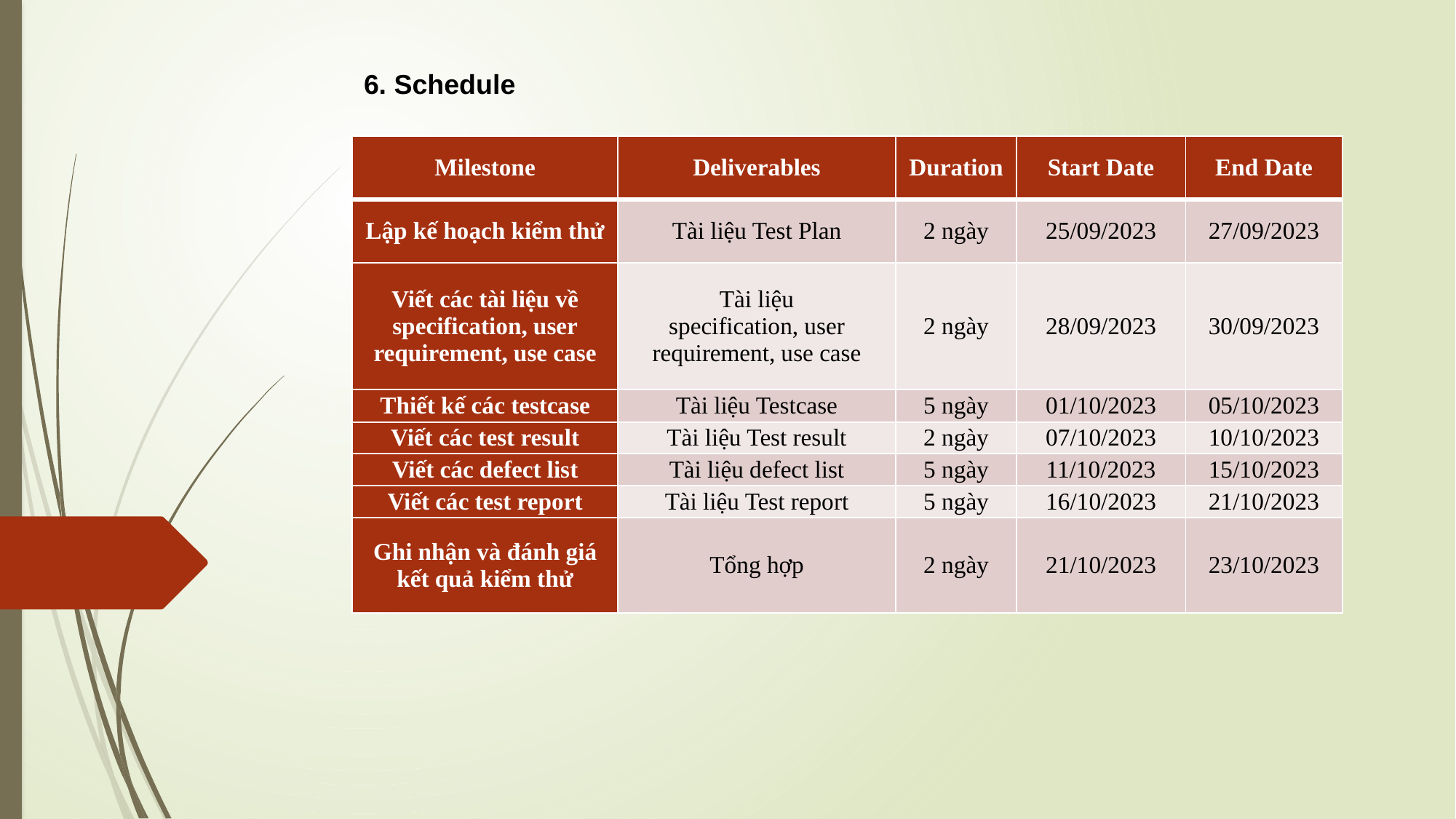

6. Schedule
| Milestone | Deliverables | Duration | Start Date | End Date |
| --- | --- | --- | --- | --- |
| Lập kế hoạch kiểm thử | Tài liệu Test Plan | 2 ngày | 25/09/2023 | 27/09/2023 |
| Viết các tài liệu về specification, user requirement, use case | Tài liệu specification, user requirement, use case | 2 ngày | 28/09/2023 | 30/09/2023 |
| Thiết kế các testcase | Tài liệu Testcase | 5 ngày | 01/10/2023 | 05/10/2023 |
| Viết các test result | Tài liệu Test result | 2 ngày | 07/10/2023 | 10/10/2023 |
| Viết các defect list | Tài liệu defect list | 5 ngày | 11/10/2023 | 15/10/2023 |
| Viết các test report | Tài liệu Test report | 5 ngày | 16/10/2023 | 21/10/2023 |
| Ghi nhận và đánh giá kết quả kiểm thử | Tổng hợp | 2 ngày | 21/10/2023 | 23/10/2023 |